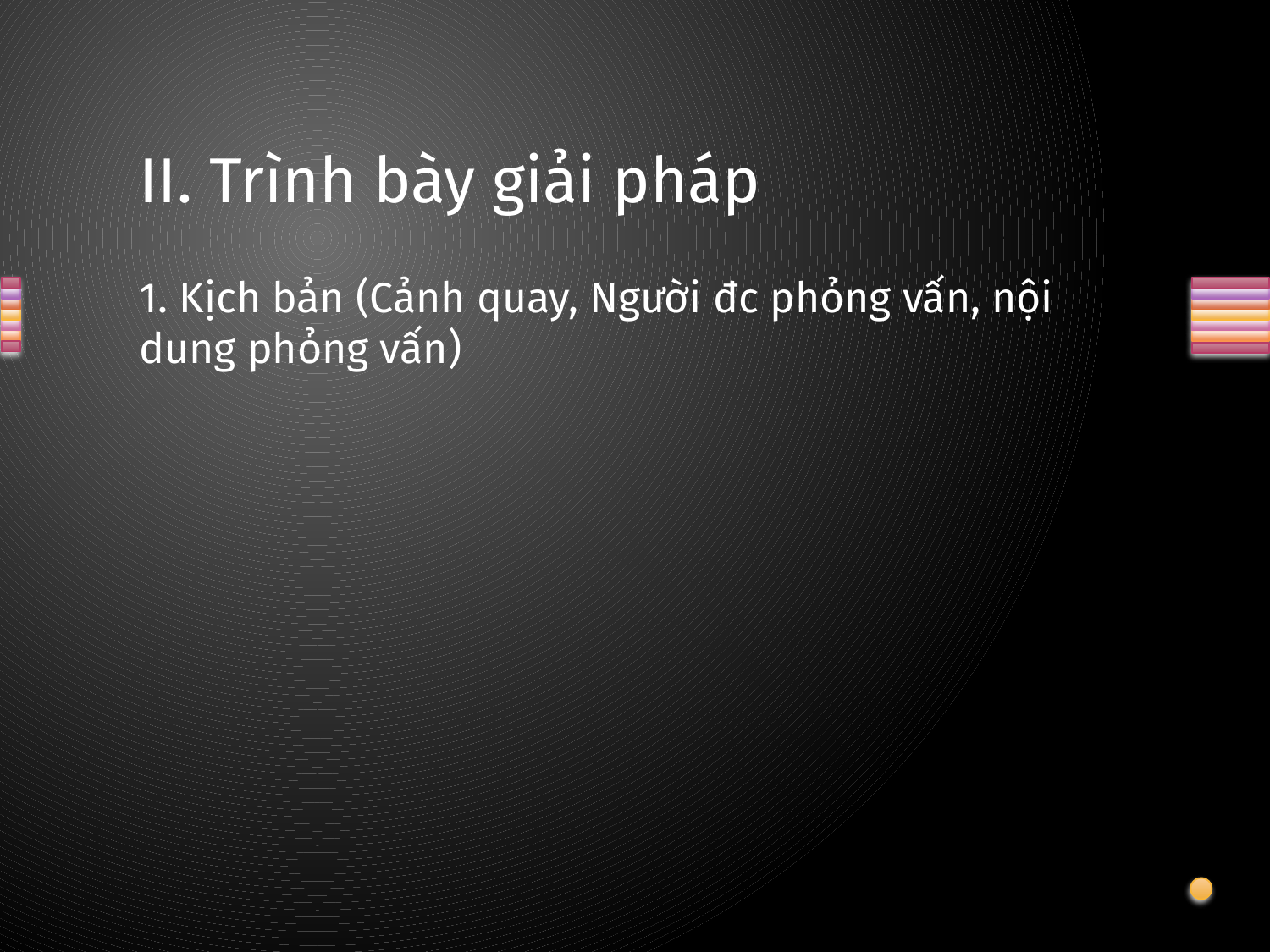

# II. Trình bày giải pháp
1. Kịch bản (Cảnh quay, Người đc phỏng vấn, nội dung phỏng vấn)